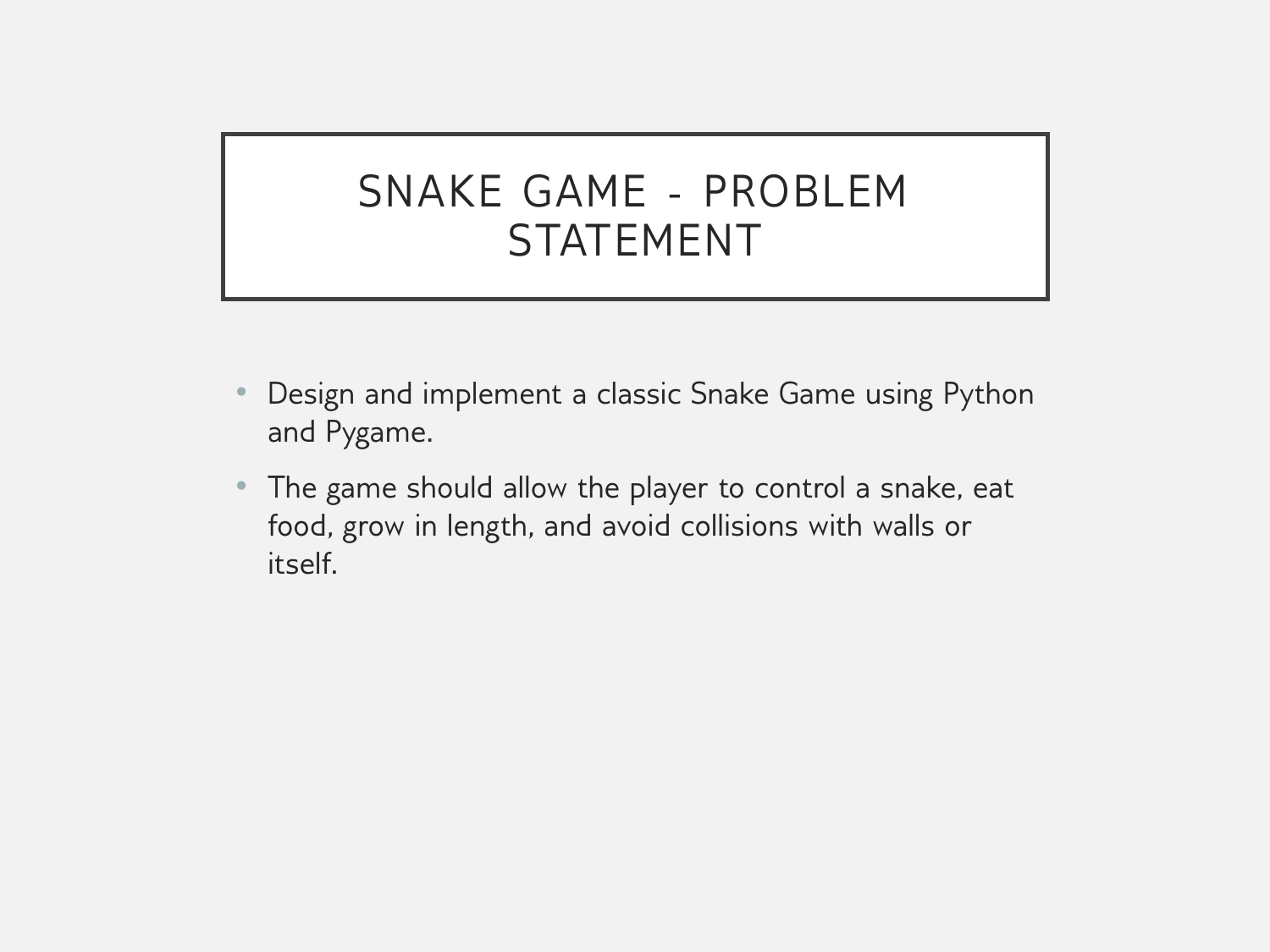

# Snake Game - Problem Statement
Design and implement a classic Snake Game using Python and Pygame.
The game should allow the player to control a snake, eat food, grow in length, and avoid collisions with walls or itself.